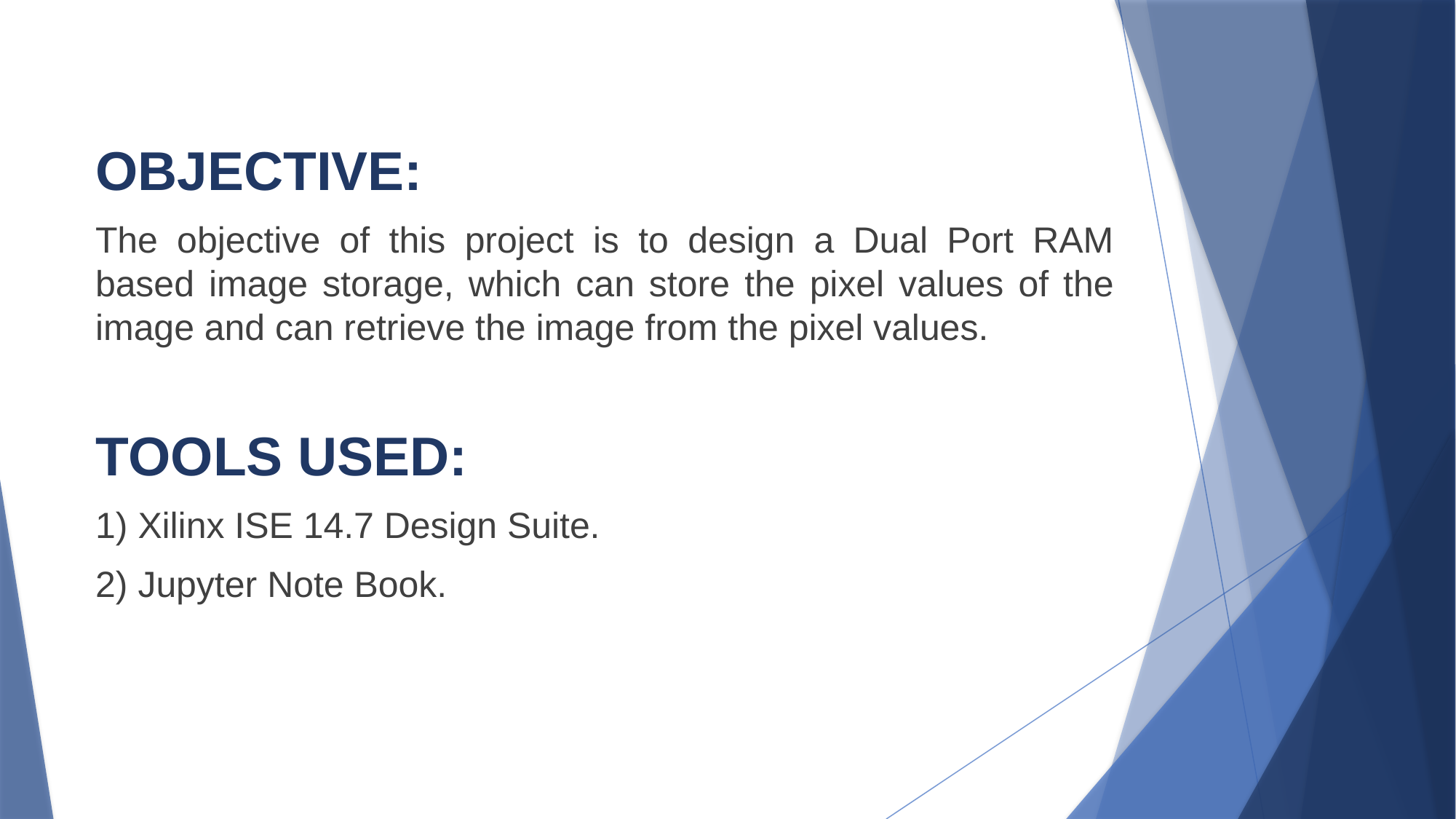

OBJECTIVE:
The objective of this project is to design a Dual Port RAM based image storage, which can store the pixel values of the image and can retrieve the image from the pixel values.

TOOLS USED:
1) Xilinx ISE 14.7 Design Suite.
2) Jupyter Note Book.